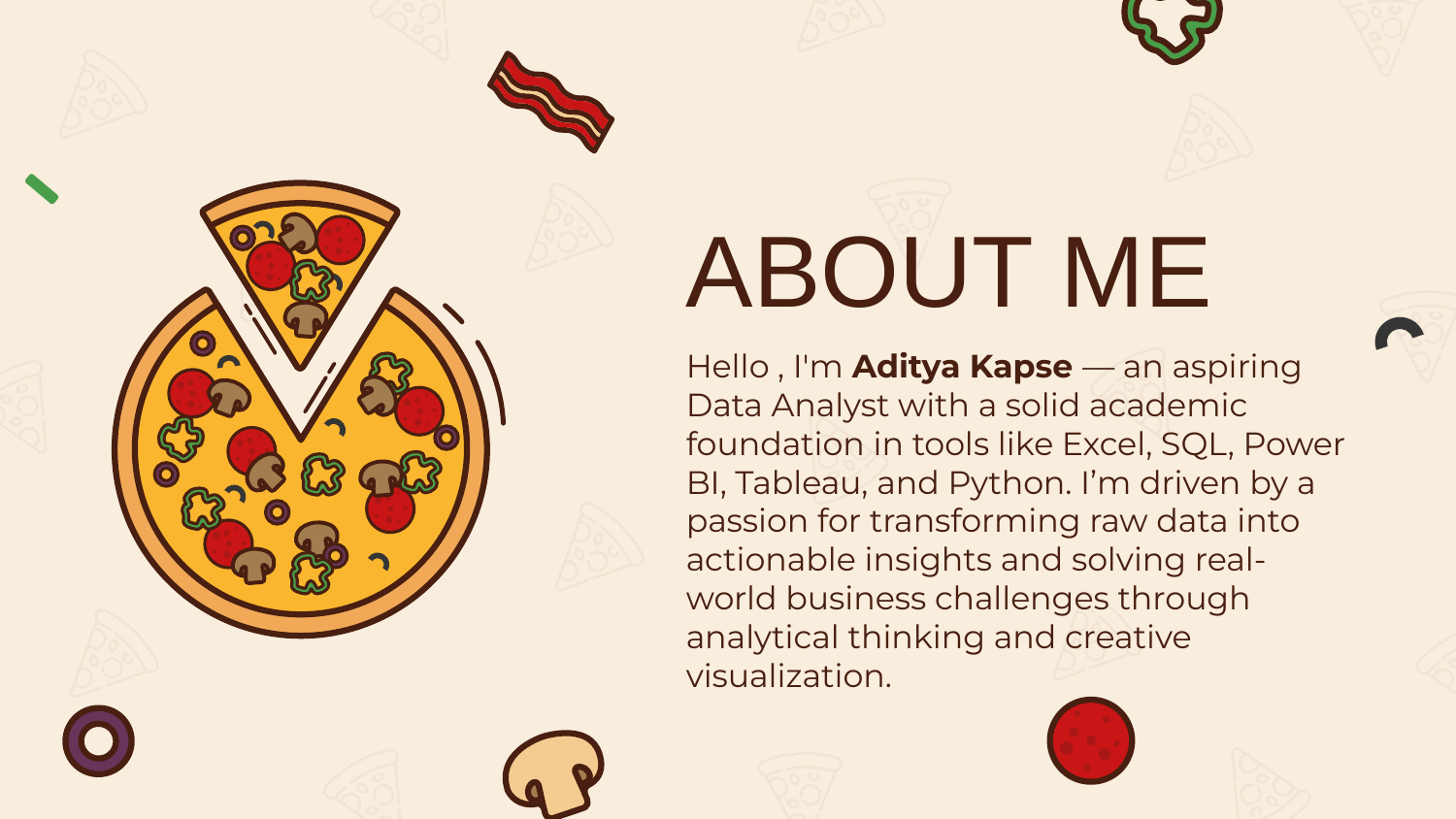

# ABOUT ME
Hello , I'm Aditya Kapse — an aspiring Data Analyst with a solid academic foundation in tools like Excel, SQL, Power BI, Tableau, and Python. I’m driven by a passion for transforming raw data into actionable insights and solving real-world business challenges through analytical thinking and creative visualization.